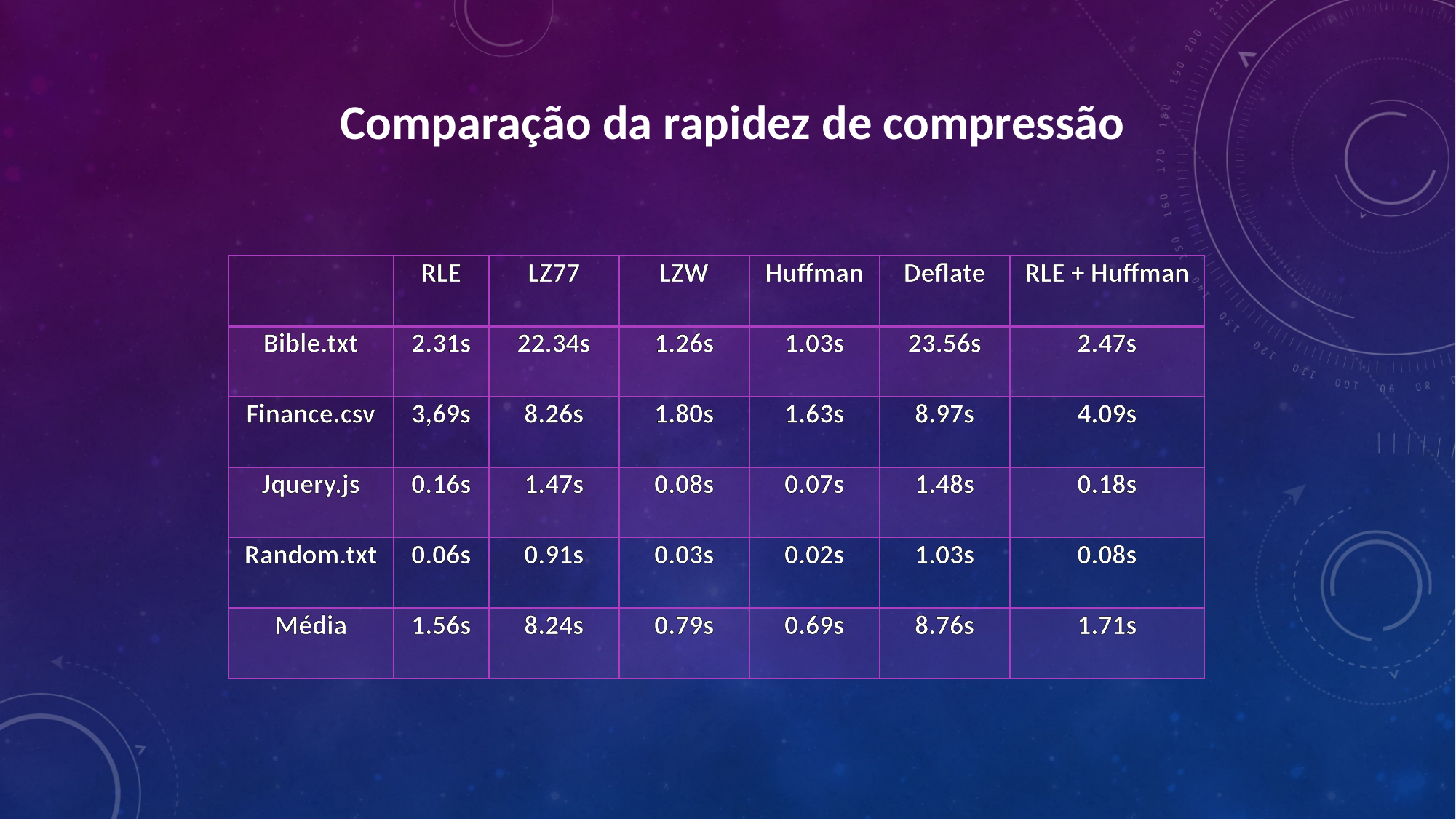

Comparação da rapidez de compressão
|  | RLE | LZ77 | LZW | Huffman | Deflate | RLE + Huffman |
| --- | --- | --- | --- | --- | --- | --- |
| Bible.txt | 2.31s | 22.34s | 1.26s | 1.03s | 23.56s | 2.47s |
| Finance.csv | 3,69s | 8.26s | 1.80s | 1.63s | 8.97s | 4.09s |
| Jquery.js | 0.16s | 1.47s | 0.08s | 0.07s | 1.48s | 0.18s |
| Random.txt | 0.06s | 0.91s | 0.03s | 0.02s | 1.03s | 0.08s |
| Média | 1.56s | 8.24s | 0.79s | 0.69s | 8.76s | 1.71s |